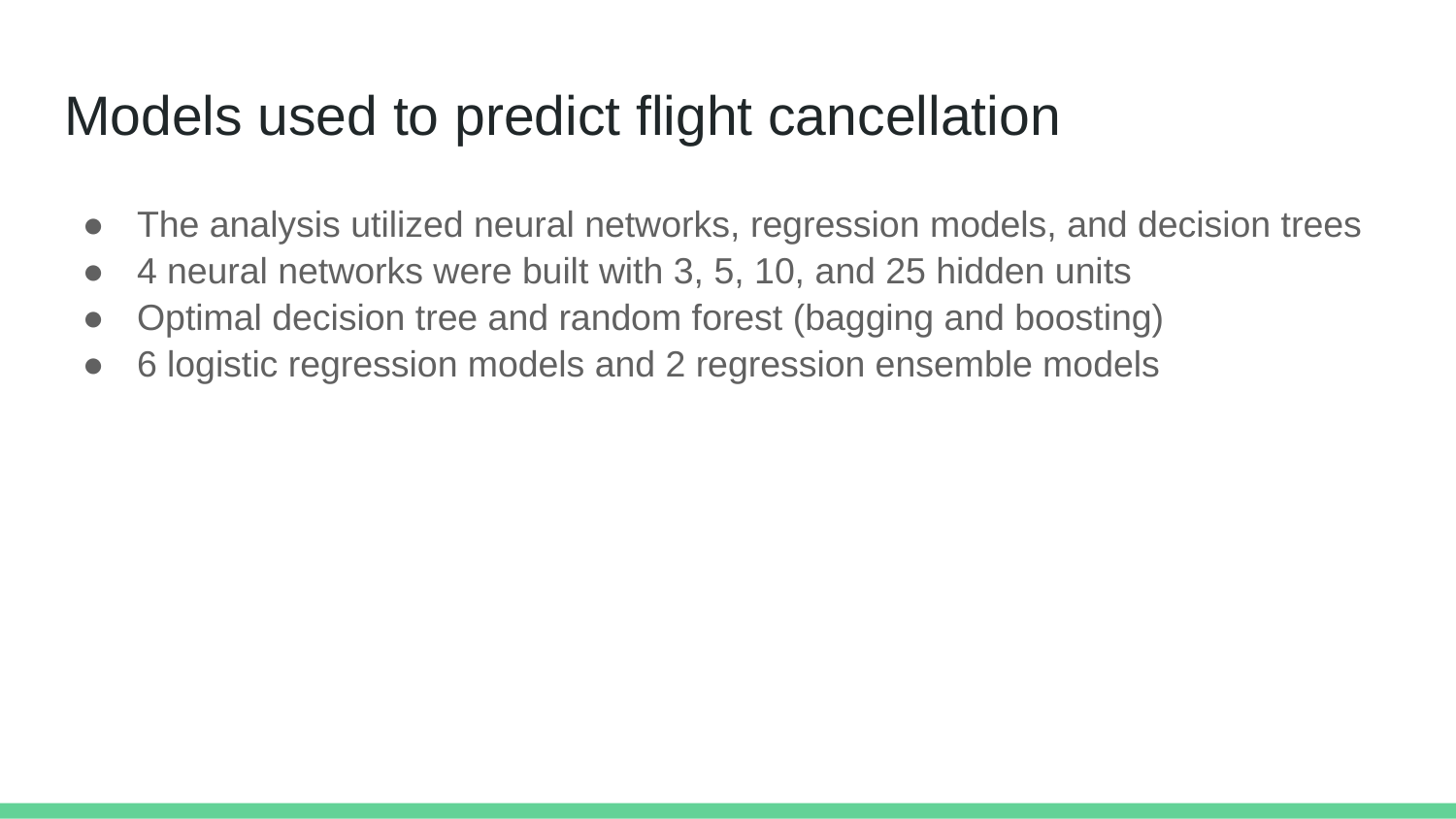

# Models used to predict flight cancellation
The analysis utilized neural networks, regression models, and decision trees
4 neural networks were built with 3, 5, 10, and 25 hidden units
Optimal decision tree and random forest (bagging and boosting)
6 logistic regression models and 2 regression ensemble models